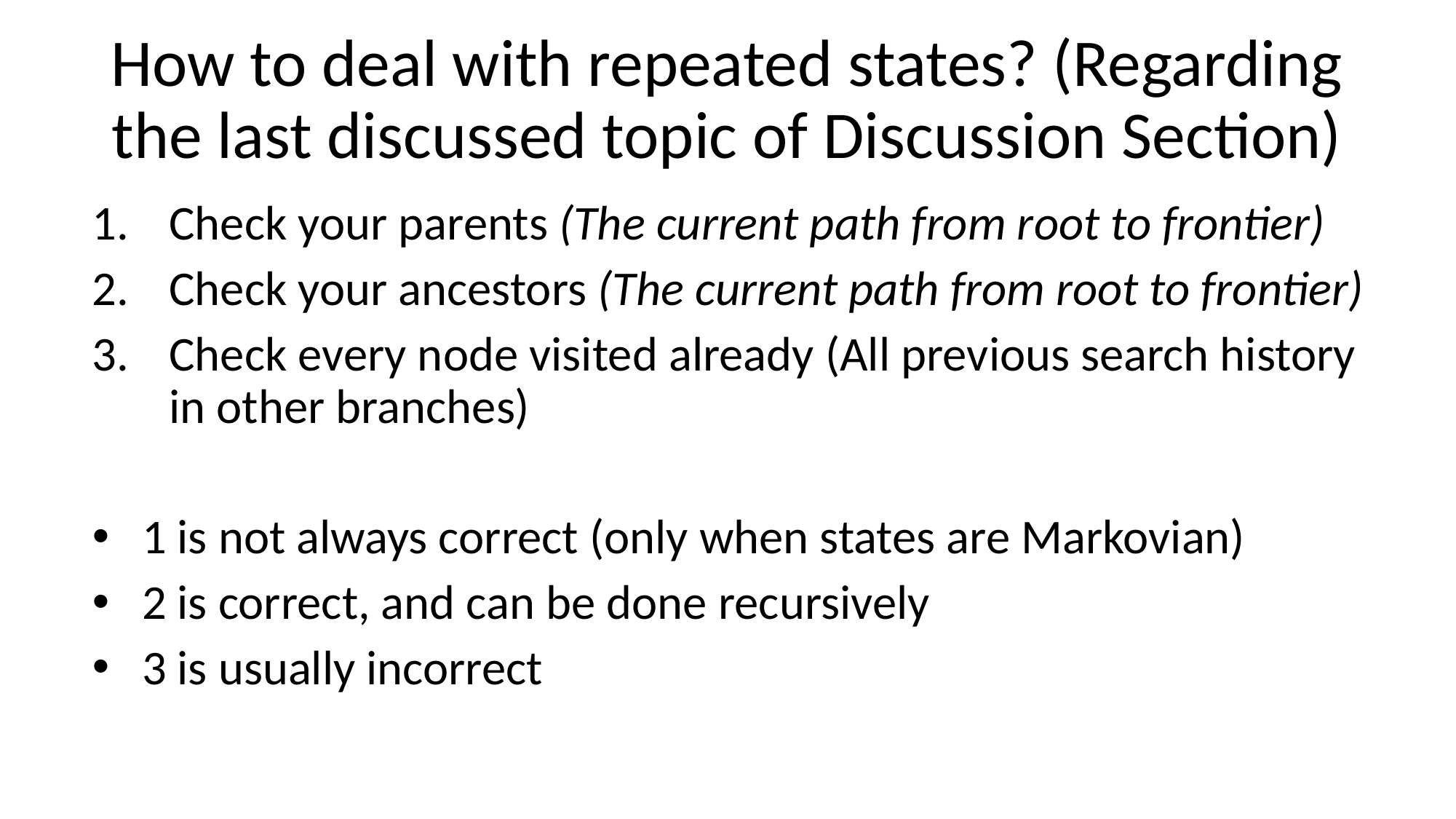

# How to deal with repeated states? (Regarding the last discussed topic of Discussion Section)
Check your parents (The current path from root to frontier)
Check your ancestors (The current path from root to frontier)
Check every node visited already (All previous search history in other branches)

1 is not always correct (only when states are Markovian)
2 is correct, and can be done recursively
3 is usually incorrect